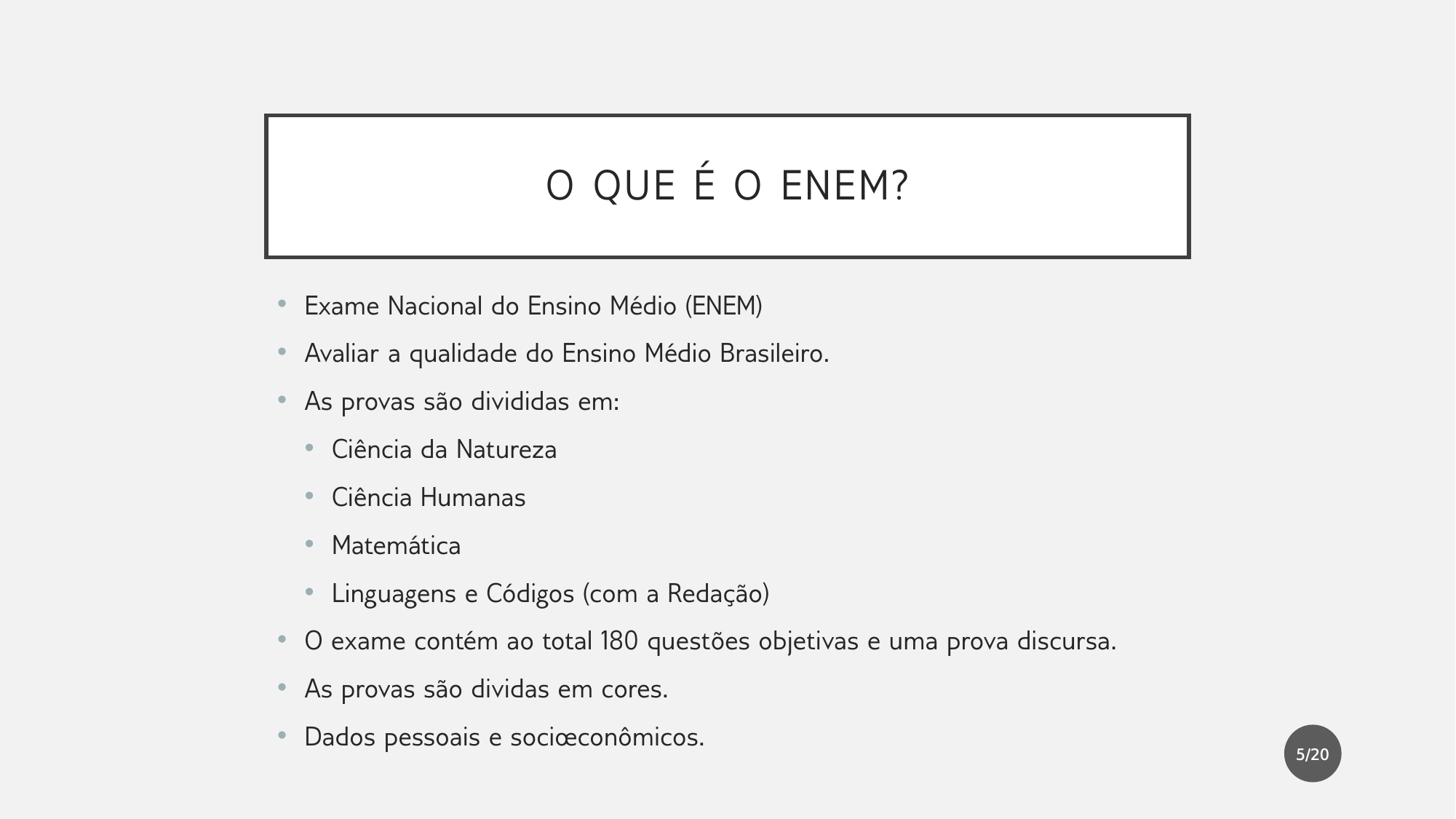

# O que é o enem?
Exame Nacional do Ensino Médio (ENEM)
Avaliar a qualidade do Ensino Médio Brasileiro.
As provas são divididas em:
Ciência da Natureza
Ciência Humanas
Matemática
Linguagens e Códigos (com a Redação)
O exame contém ao total 180 questões objetivas e uma prova discursa.
As provas são dividas em cores.
Dados pessoais e socioeconômicos.
5/20